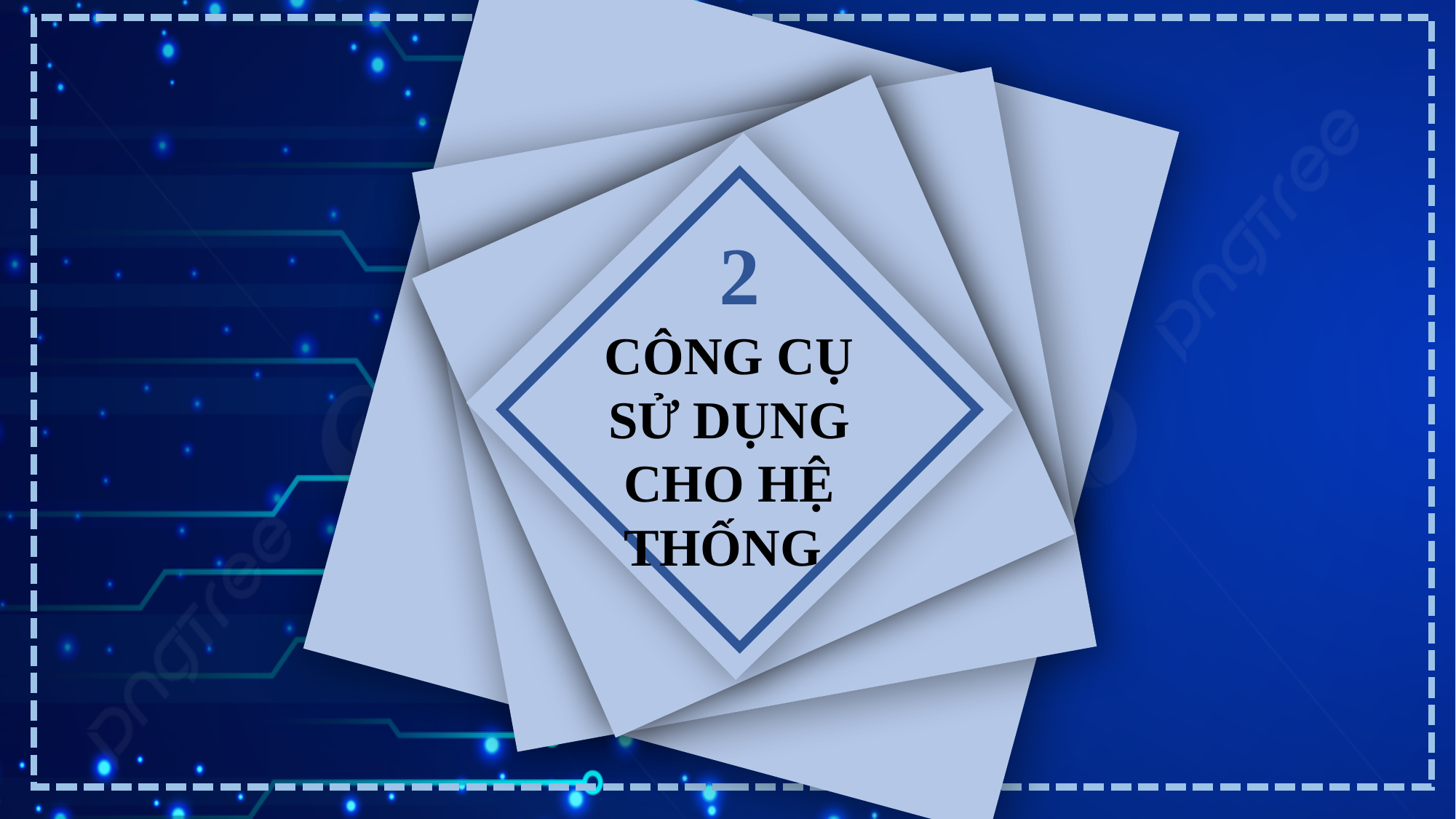

2
Công cụ sử dụng cho hệ thống